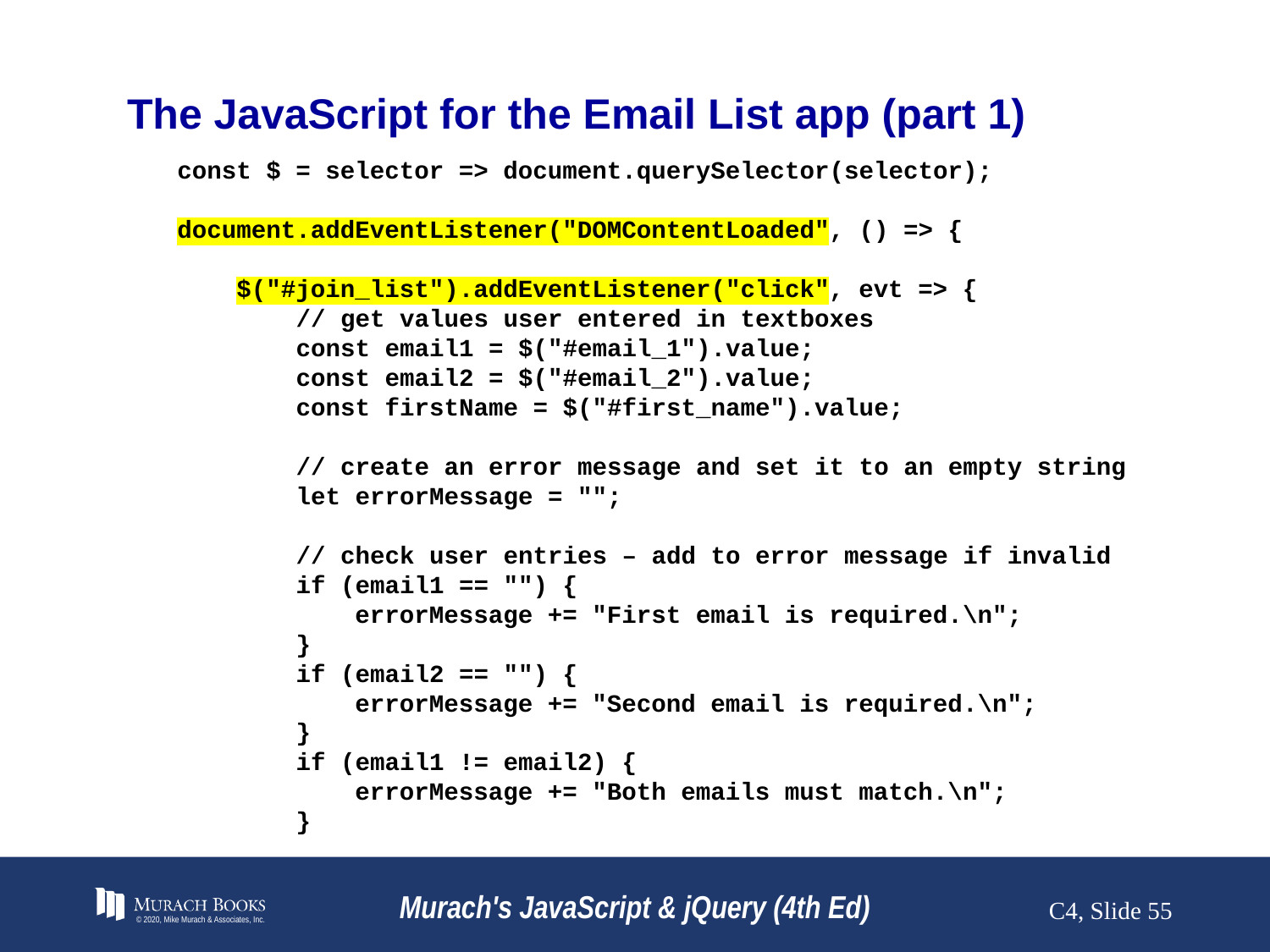

# The JavaScript for the Email List app (part 1)
const $ = selector => document.querySelector(selector);

document.addEventListener("DOMContentLoaded", () => {

    $("#join_list").addEventListener("click", evt => {
        // get values user entered in textboxes
        const email1 = $("#email_1").value;
        const email2 = $("#email_2").value;
        const firstName = $("#first_name").value;

        // create an error message and set it to an empty string
        let errorMessage = "";

        // check user entries – add to error message if invalid
        if (email1 == "") {
            errorMessage += "First email is required.\n";
        }
        if (email2 == "") {
            errorMessage += "Second email is required.\n";
        }
        if (email1 != email2) {
            errorMessage += "Both emails must match.\n";
        }

© 2020, Mike Murach & Associates, Inc.
Murach's JavaScript & jQuery (4th Ed)

C4, Slide 55